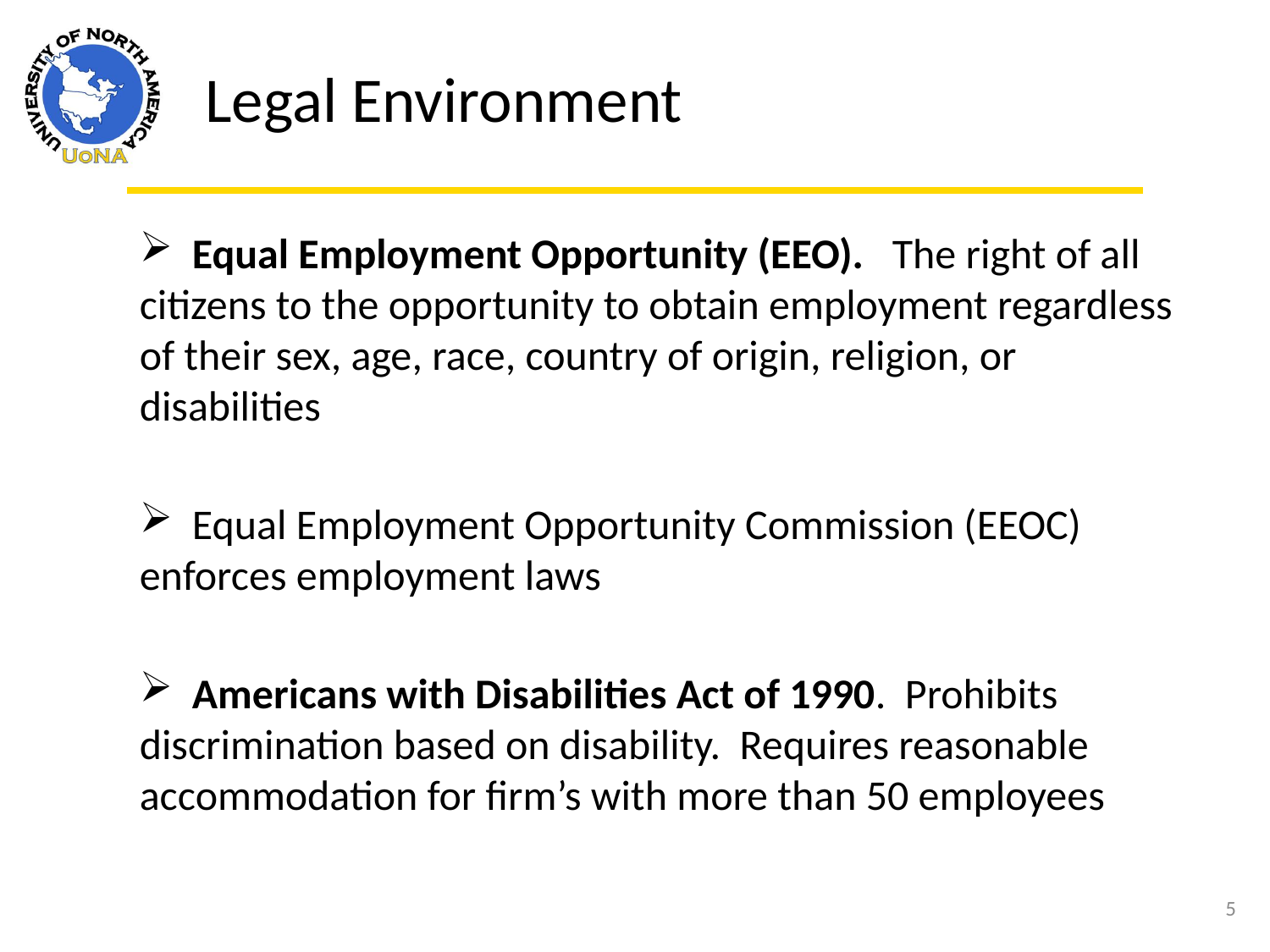

Legal Environment
  Equal Employment Opportunity (EEO).   The right of all citizens to the opportunity to obtain employment regardless of their sex, age, race, country of origin, religion, or disabilities

  Equal Employment Opportunity Commission (EEOC) enforces employment laws

  Americans with Disabilities Act of 1990.  Prohibits discrimination based on disability.  Requires reasonable accommodation for firm’s with more than 50 employees
5